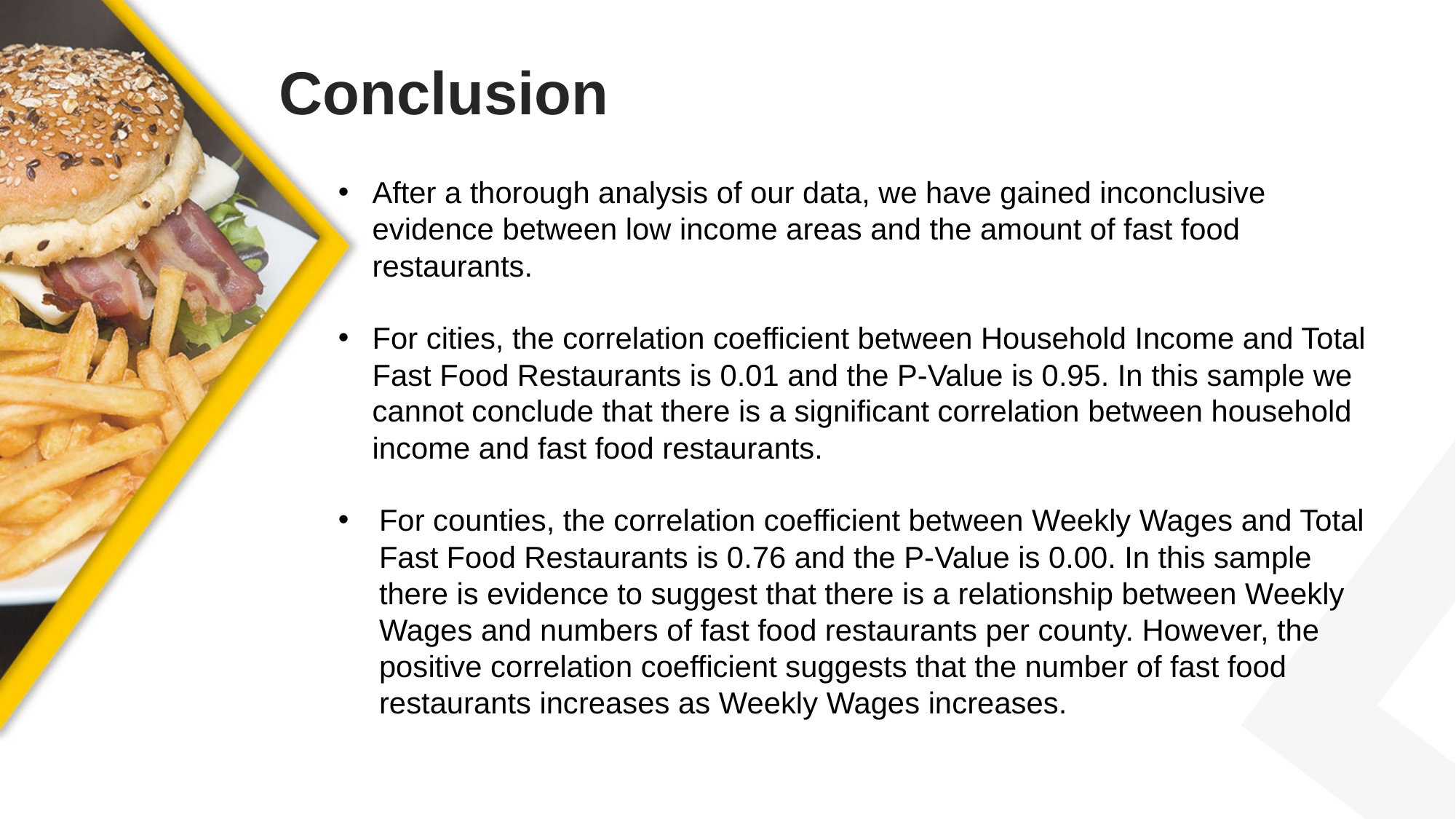

Conclusion
After a thorough analysis of our data, we have gained inconclusive evidence between low income areas and the amount of fast food restaurants.

For cities, the correlation coefficient between Household Income and Total Fast Food Restaurants is 0.01 and the P-Value is 0.95. In this sample we cannot conclude that there is a significant correlation between household income and fast food restaurants.

For counties, the correlation coefficient between Weekly Wages and Total Fast Food Restaurants is 0.76 and the P-Value is 0.00. In this sample there is evidence to suggest that there is a relationship between Weekly Wages and numbers of fast food restaurants per county. However, the positive correlation coefficient suggests that the number of fast food restaurants increases as Weekly Wages increases.